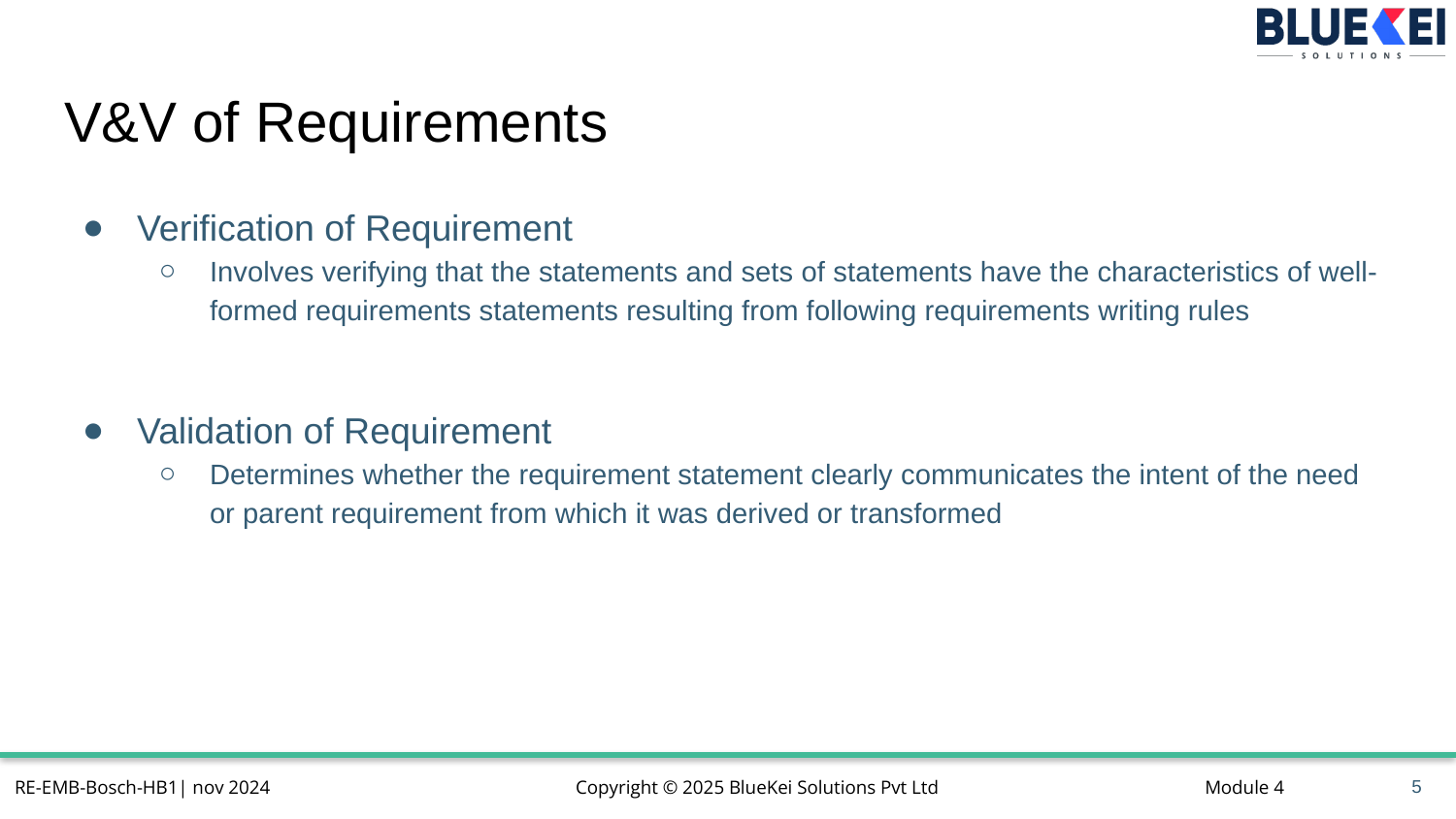

# V&V of Requirements
Verification of Requirement
Involves verifying that the statements and sets of statements have the characteristics of well-formed requirements statements resulting from following requirements writing rules

Validation of Requirement
Determines whether the requirement statement clearly communicates the intent of the need or parent requirement from which it was derived or transformed

5